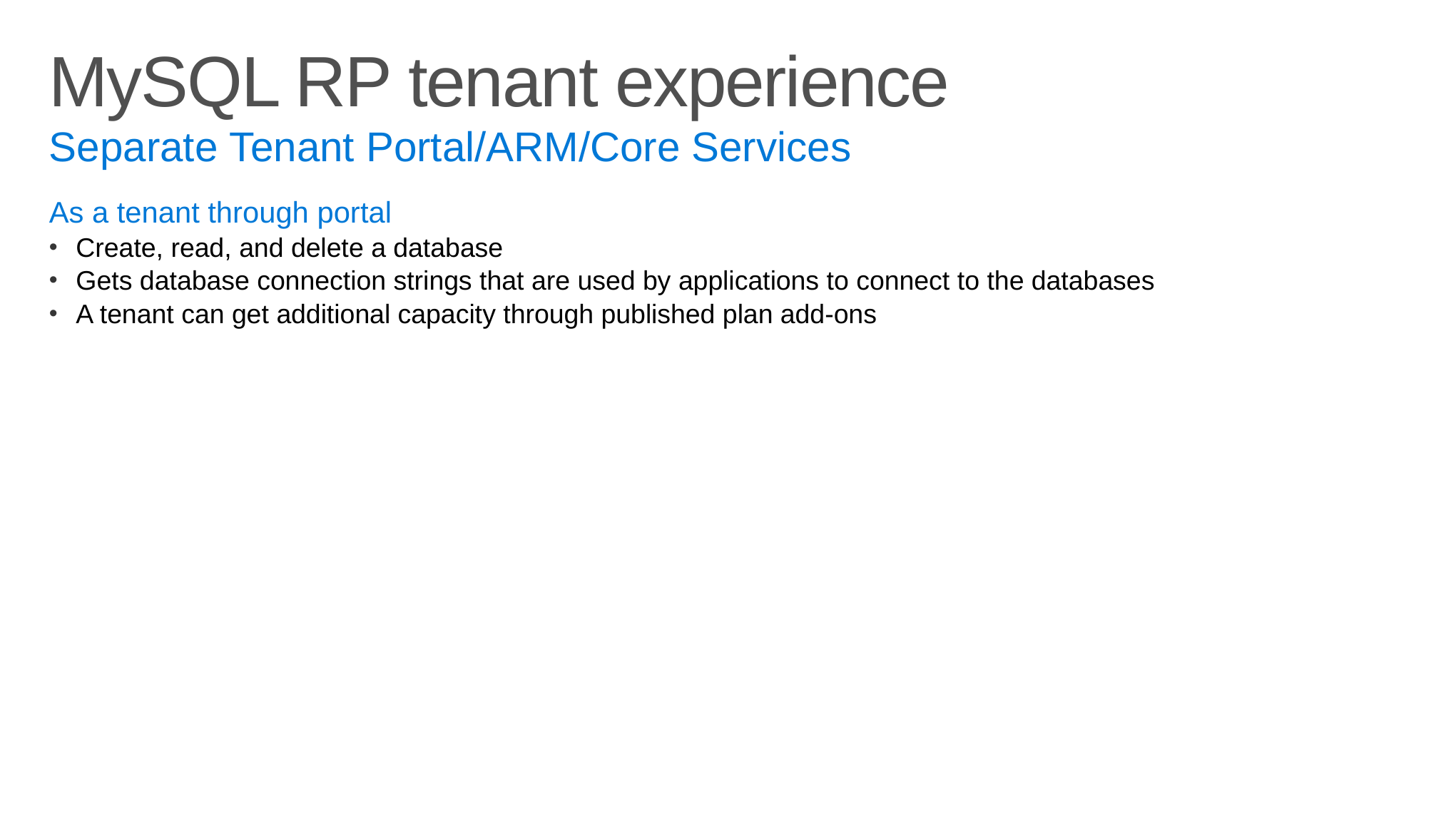

# MySQL RP tenant experience
Separate Tenant Portal/ARM/Core Services

As a tenant through portal
Create, read, and delete a database
Gets database connection strings that are used by applications to connect to the databases
A tenant can get additional capacity through published plan add-ons